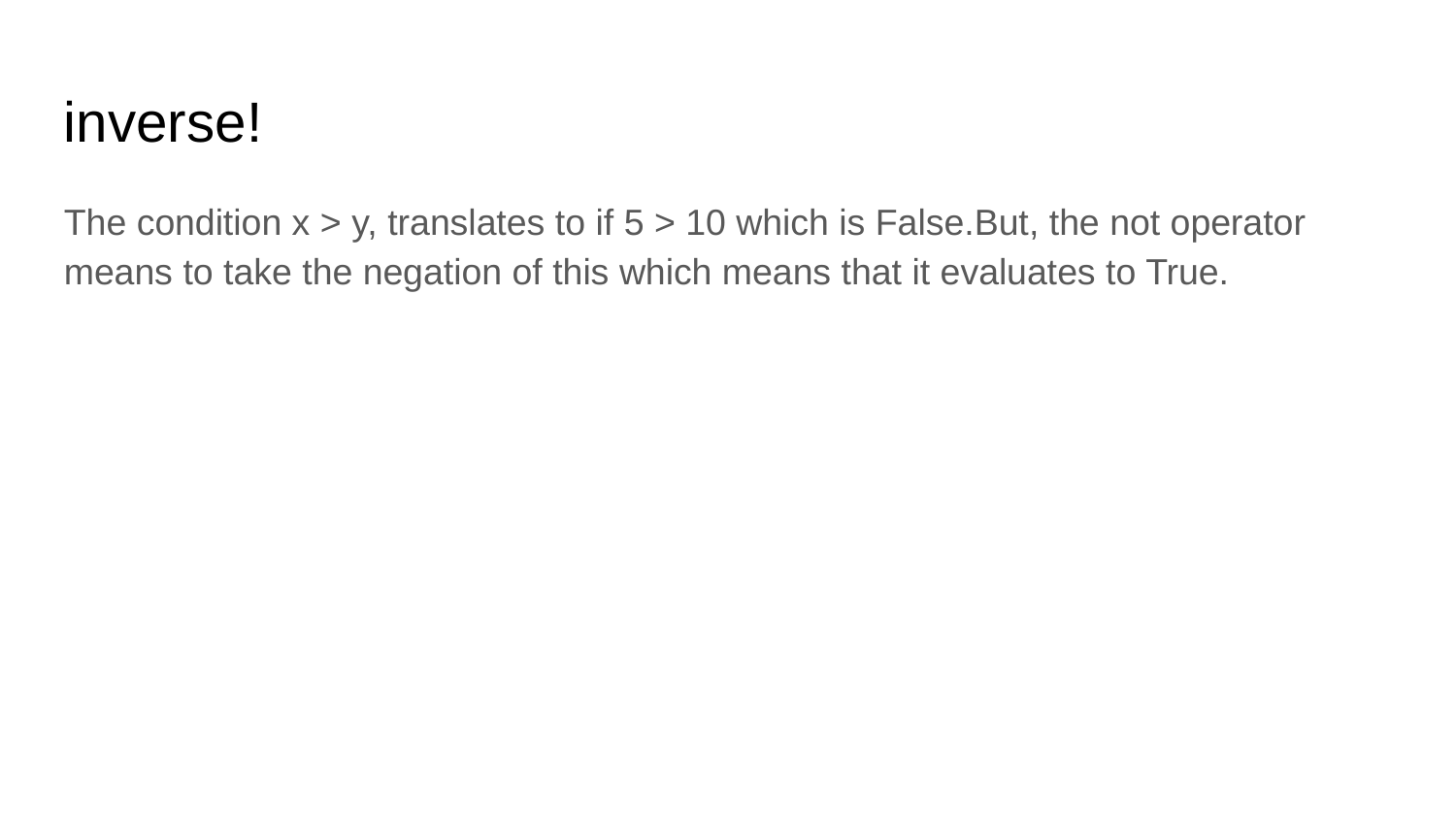

inverse!
The condition x > y, translates to if 5 > 10 which is False.But, the not operator means to take the negation of this which means that it evaluates to True.